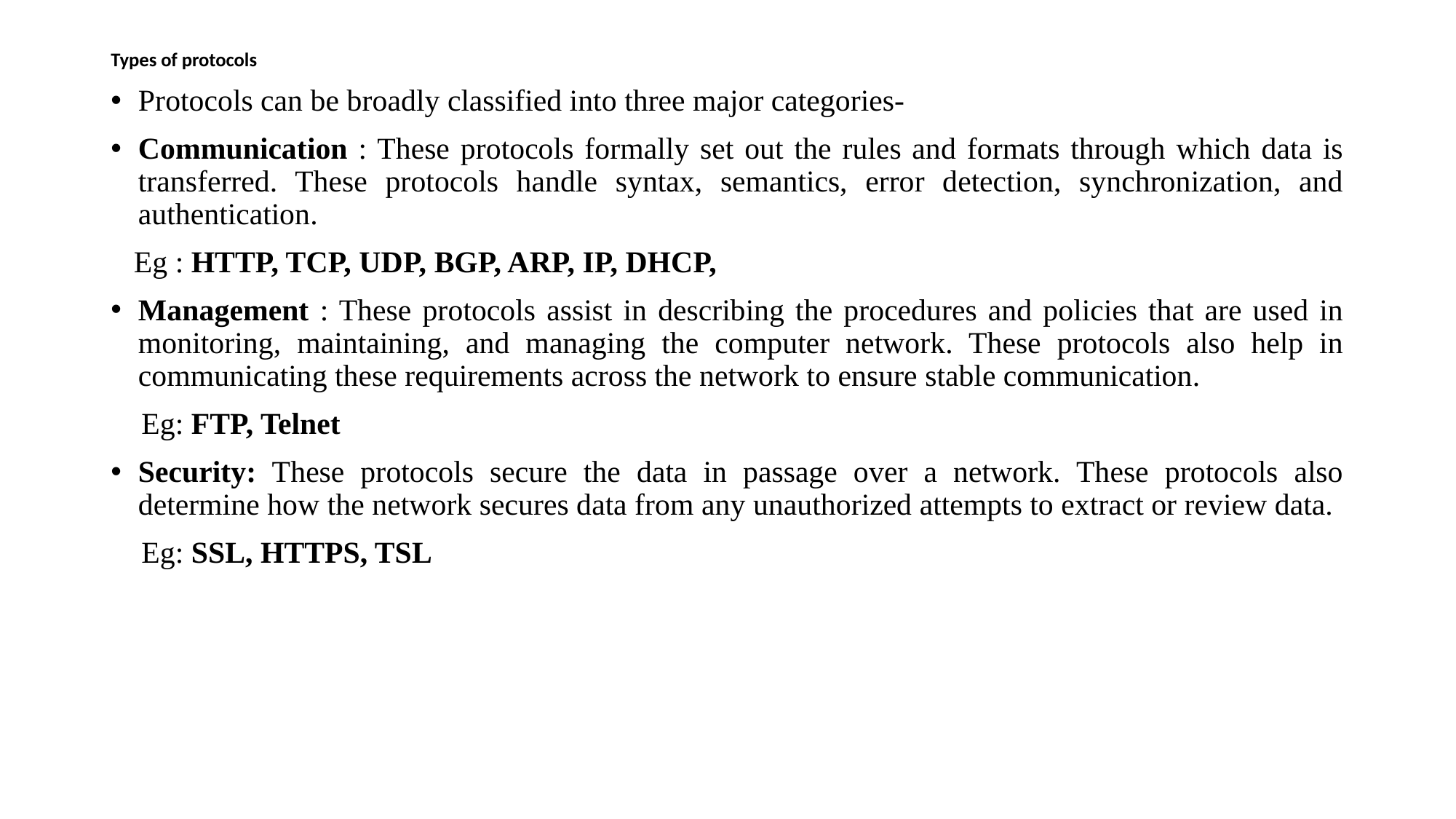

# Types of protocols
Protocols can be broadly classified into three major categories-
Communication : These protocols formally set out the rules and formats through which data is transferred. These protocols handle syntax, semantics, error detection, synchronization, and authentication.
   Eg : HTTP, TCP, UDP, BGP, ARP, IP, DHCP,
Management : These protocols assist in describing the procedures and policies that are used in monitoring, maintaining, and managing the computer network. These protocols also help in communicating these requirements across the network to ensure stable communication.
    Eg: FTP, Telnet
Security: These protocols secure the data in passage over a network. These protocols also determine how the network secures data from any unauthorized attempts to extract or review data.
    Eg: SSL, HTTPS, TSL